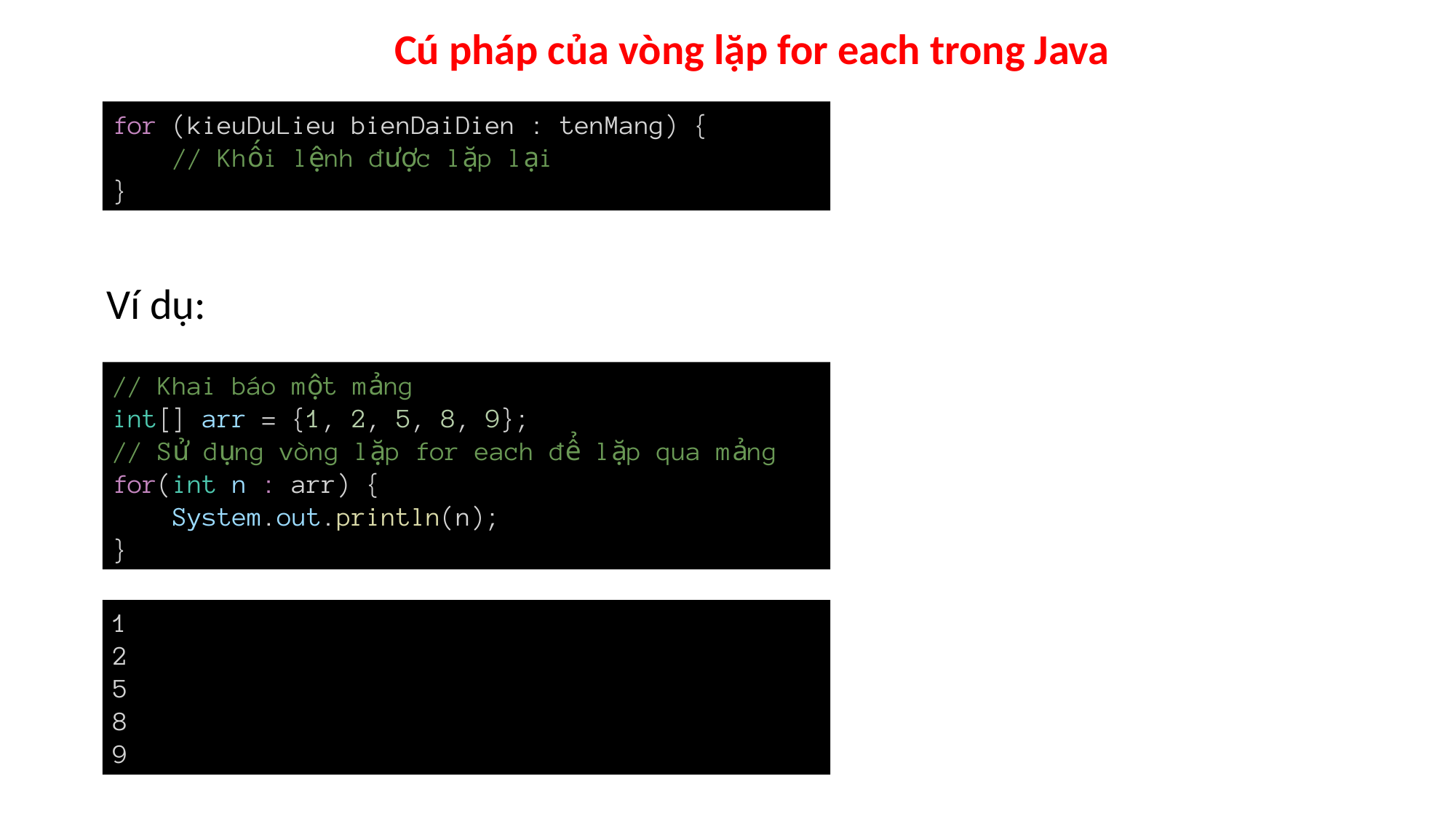

Cú pháp của vòng lặp for each trong Java
for (kieuDuLieu bienDaiDien : tenMang) {
    // Khối lệnh được lặp lại
}
Ví dụ:
// Khai báo một mảng
int[] arr = {1, 2, 5, 8, 9};
// Sử dụng vòng lặp for each để lặp qua mảng
for(int n : arr) {
    System.out.println(n);
}
1
2
5
8
9